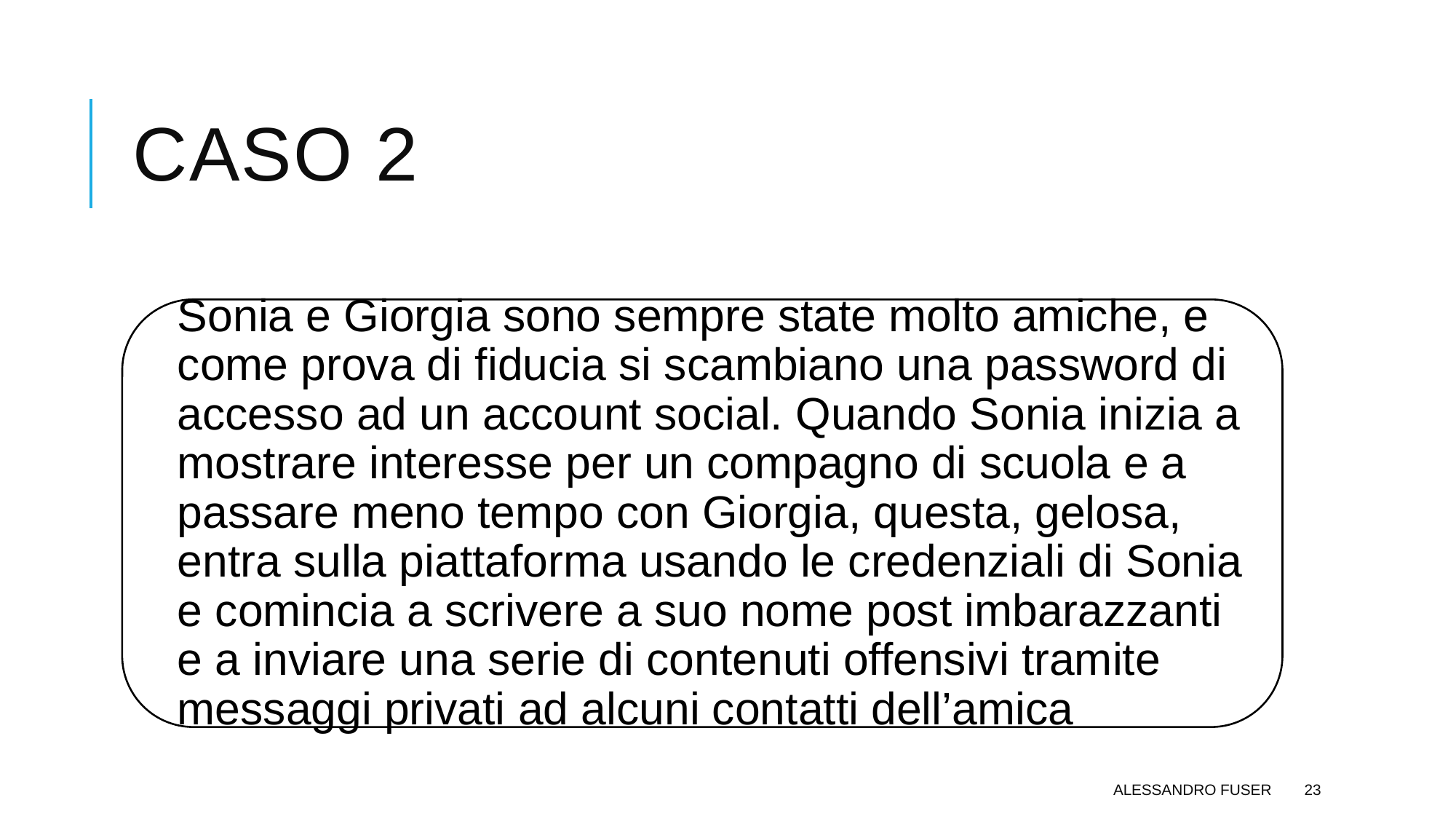

# Caso 2
Sonia e Giorgia sono sempre state molto amiche, e come prova di fiducia si scambiano una password di accesso ad un account social. Quando Sonia inizia a mostrare interesse per un compagno di scuola e a passare meno tempo con Giorgia, questa, gelosa, entra sulla piattaforma usando le credenziali di Sonia e comincia a scrivere a suo nome post imbarazzanti e a inviare una serie di contenuti offensivi tramite messaggi privati ad alcuni contatti dell’amica
Alessandro Fuser
23